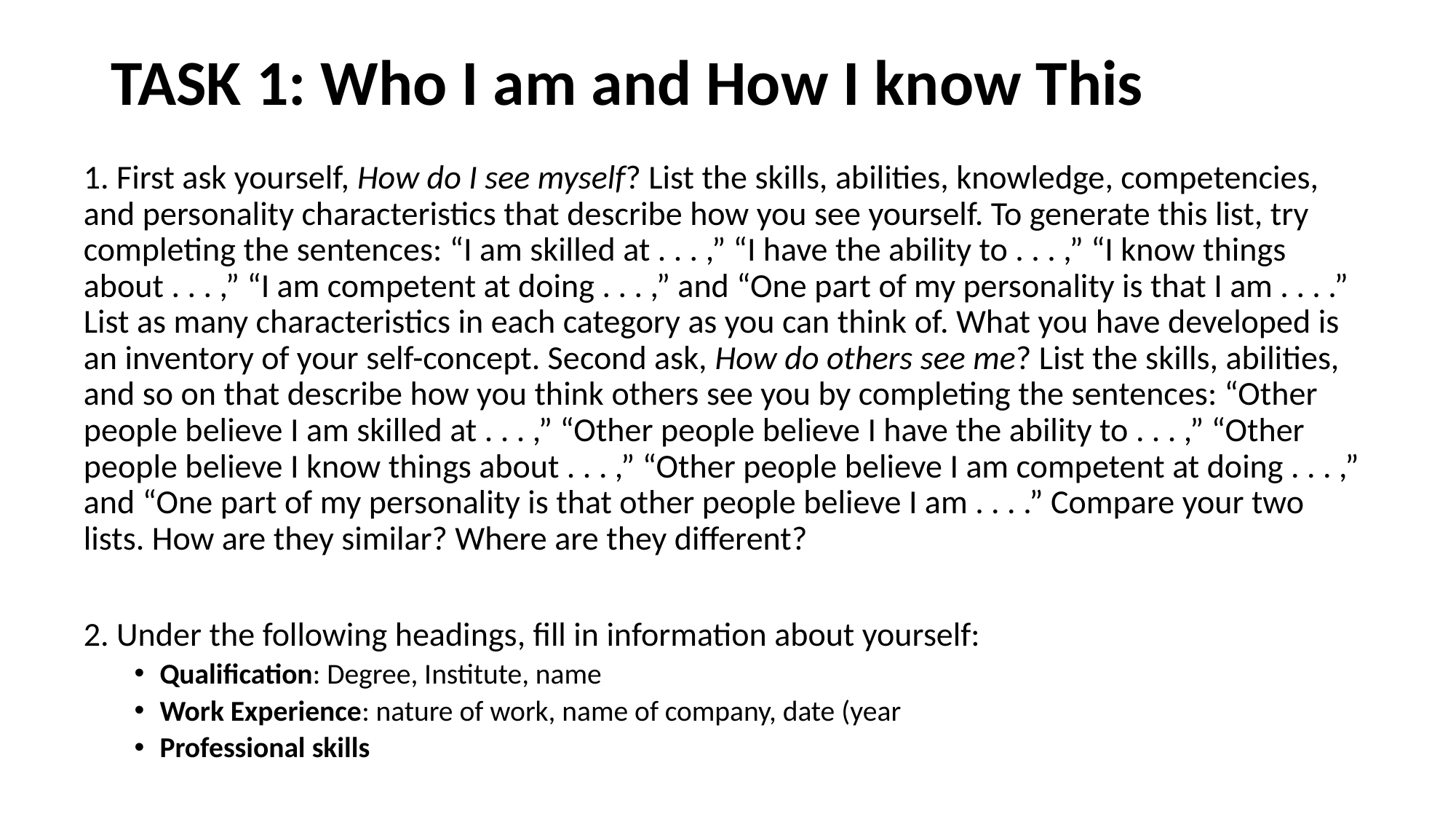

# TASK 1: Who I am and How I know This
1. First ask yourself, How do I see myself? List the skills, abilities, knowledge, competencies, and personality characteristics that describe how you see yourself. To generate this list, try completing the sentences: “I am skilled at . . . ,” “I have the ability to . . . ,” “I know things about . . . ,” “I am competent at doing . . . ,” and “One part of my personality is that I am . . . .” List as many characteristics in each category as you can think of. What you have developed is an inventory of your self-concept. Second ask, How do others see me? List the skills, abilities, and so on that describe how you think others see you by completing the sentences: “Other people believe I am skilled at . . . ,” “Other people believe I have the ability to . . . ,” “Other people believe I know things about . . . ,” “Other people believe I am competent at doing . . . ,” and “One part of my personality is that other people believe I am . . . .” Compare your two lists. How are they similar? Where are they different?

2. Under the following headings, fill in information about yourself:
Qualification: Degree, Institute, name
Work Experience: nature of work, name of company, date (year
Professional skills